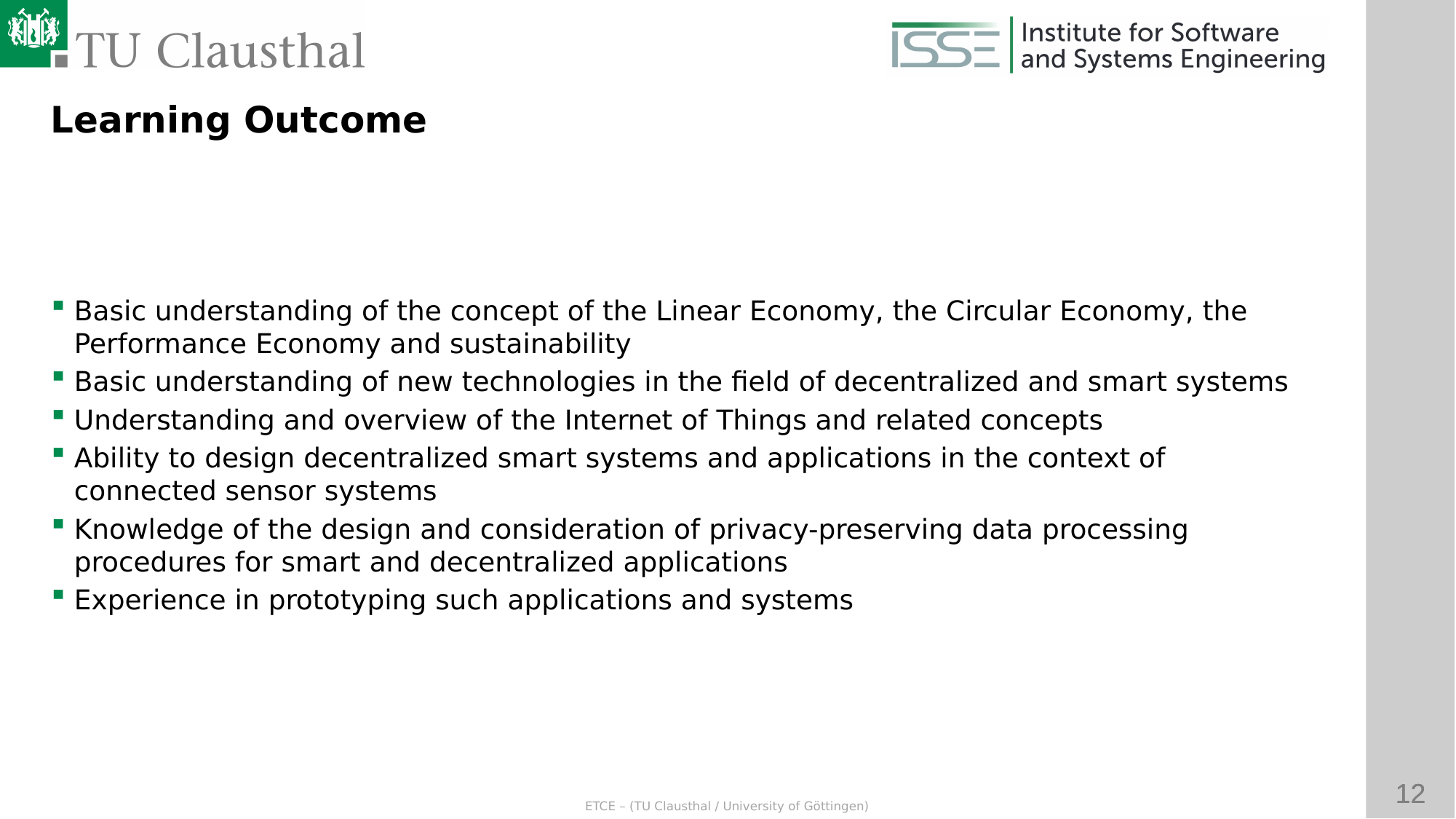

Learning Outcome

Basic understanding of the concept of the Linear Economy, the Circular Economy, the Performance Economy and sustainability
Basic understanding of new technologies in the field of decentralized and smart systems
Understanding and overview of the Internet of Things and related concepts
Ability to design decentralized smart systems and applications in the context of connected sensor systems
Knowledge of the design and consideration of privacy-preserving data processing procedures for smart and decentralized applications
Experience in prototyping such applications and systems